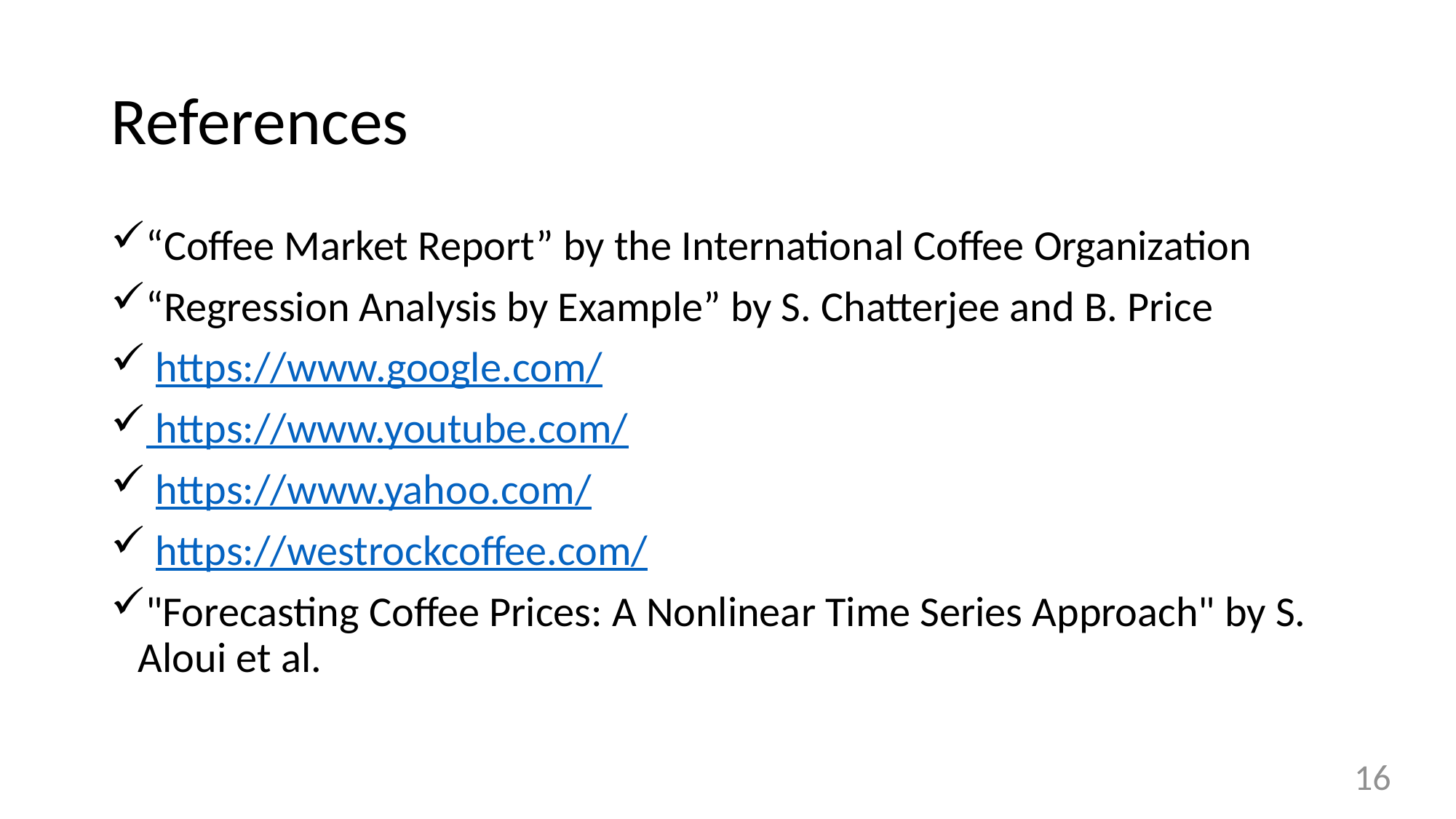

# References
“Coffee Market Report” by the International Coffee Organization
“Regression Analysis by Example” by S. Chatterjee and B. Price
 https://www.google.com/
 https://www.youtube.com/
 https://www.yahoo.com/
 https://westrockcoffee.com/
"Forecasting Coffee Prices: A Nonlinear Time Series Approach" by S. Aloui et al.
16